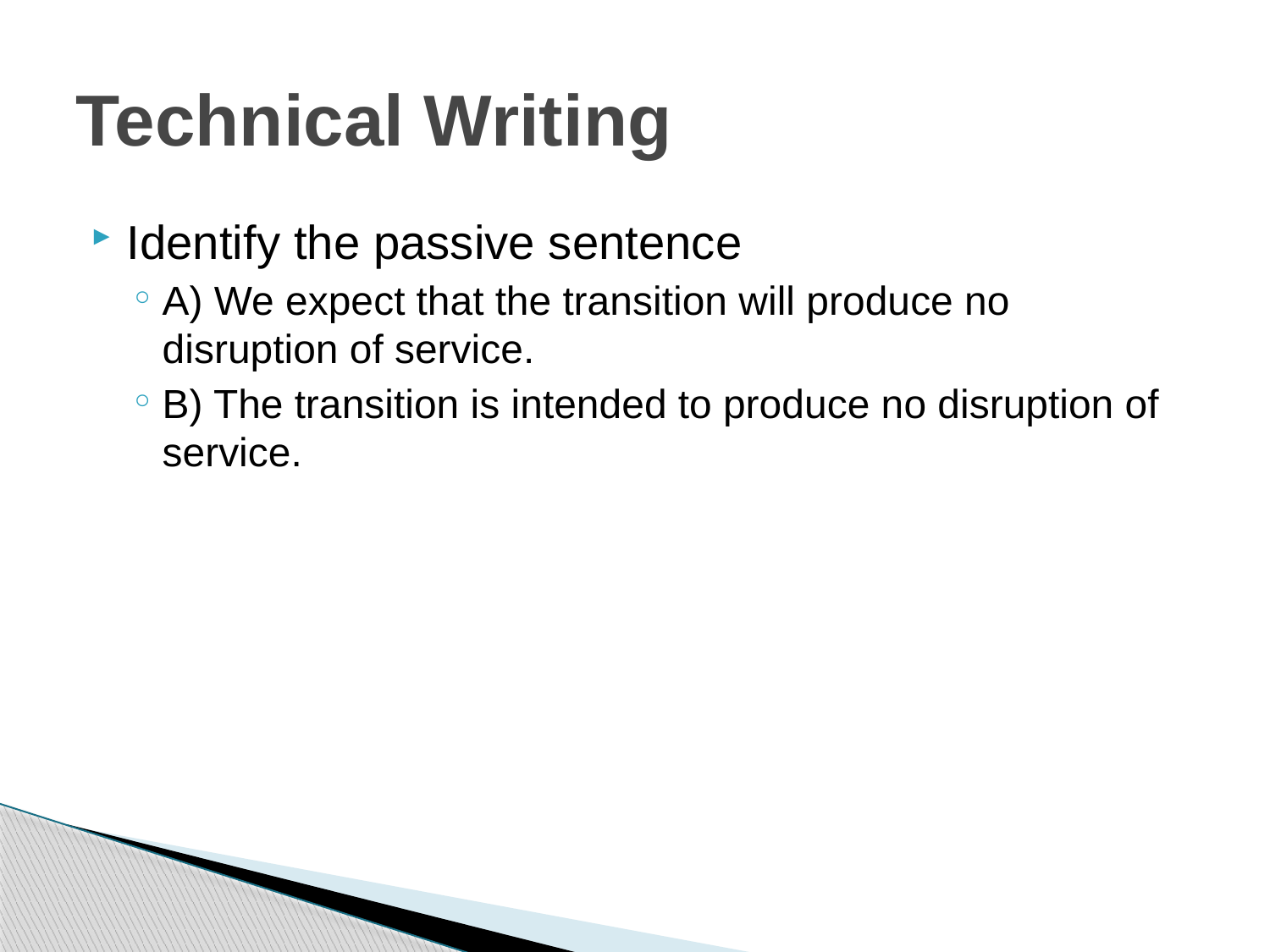

# Technical Writing
Identify the passive sentence
A) We expect that the transition will produce no disruption of service.
B) The transition is intended to produce no disruption of service.